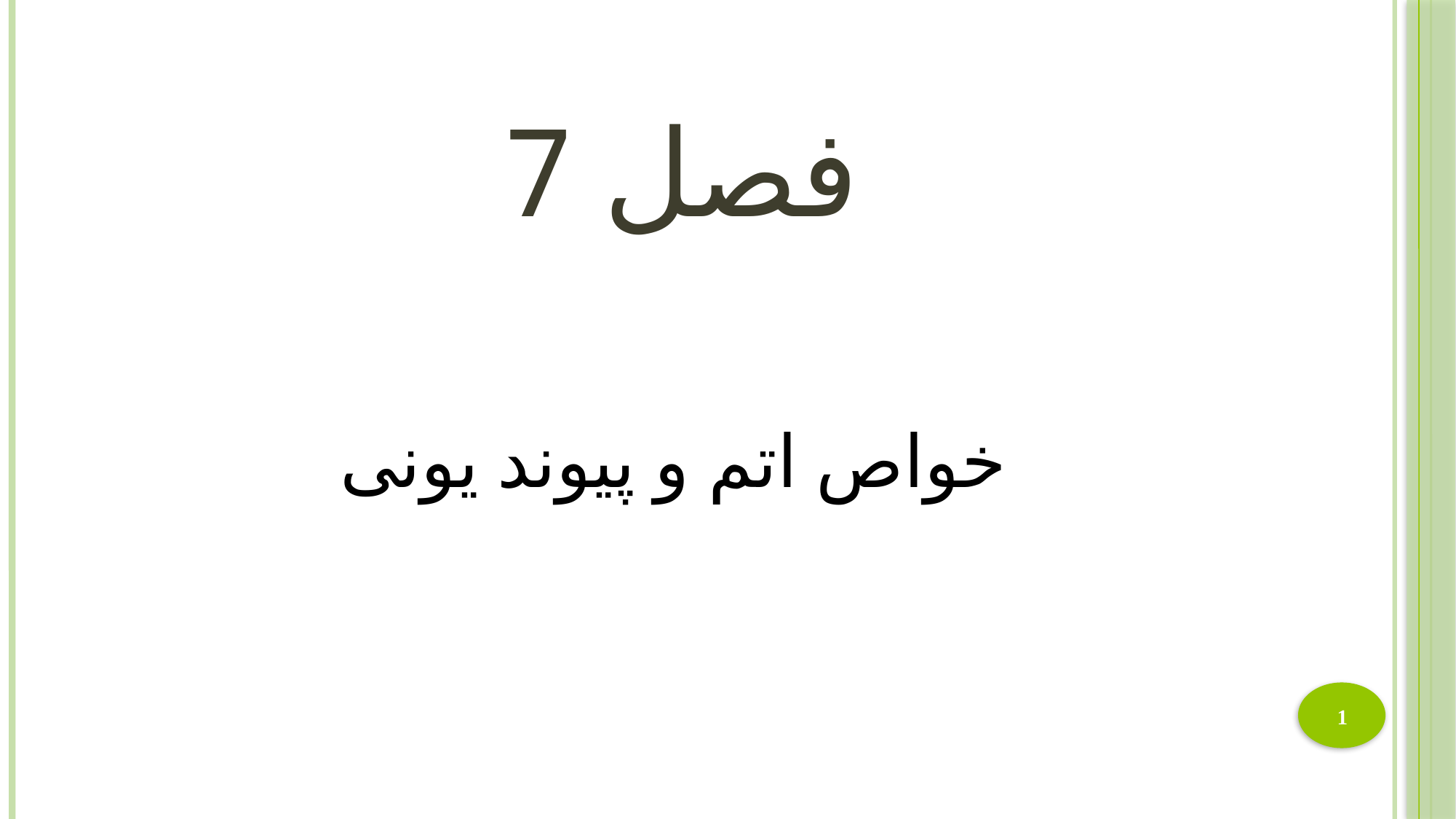

# فصل 7
خواص اتم و پیوند یونی
1